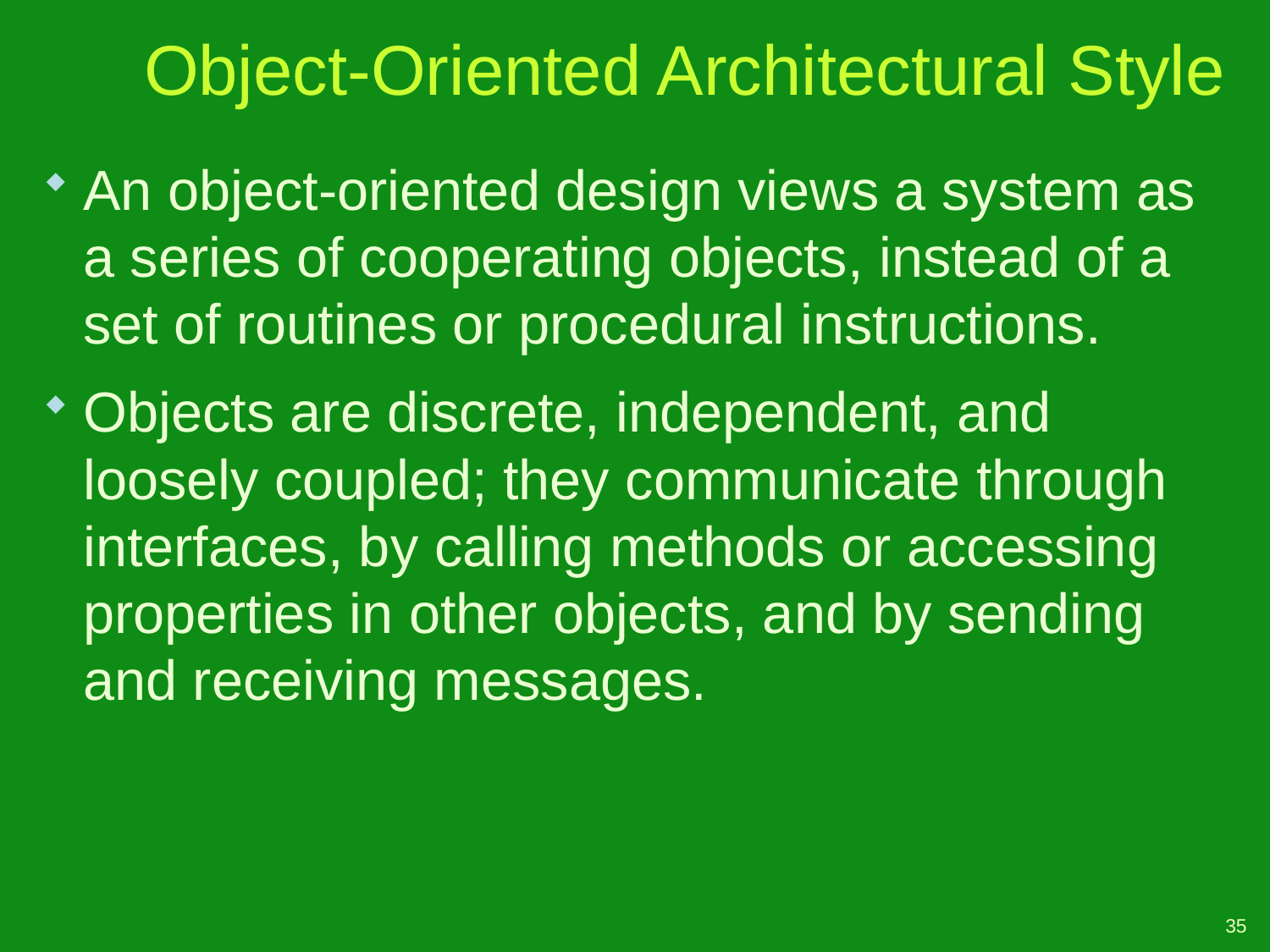

# Object-Oriented Architectural Style
An object-oriented design views a system as a series of cooperating objects, instead of a set of routines or procedural instructions.
Objects are discrete, independent, and loosely coupled; they communicate through interfaces, by calling methods or accessing properties in other objects, and by sending and receiving messages.
35